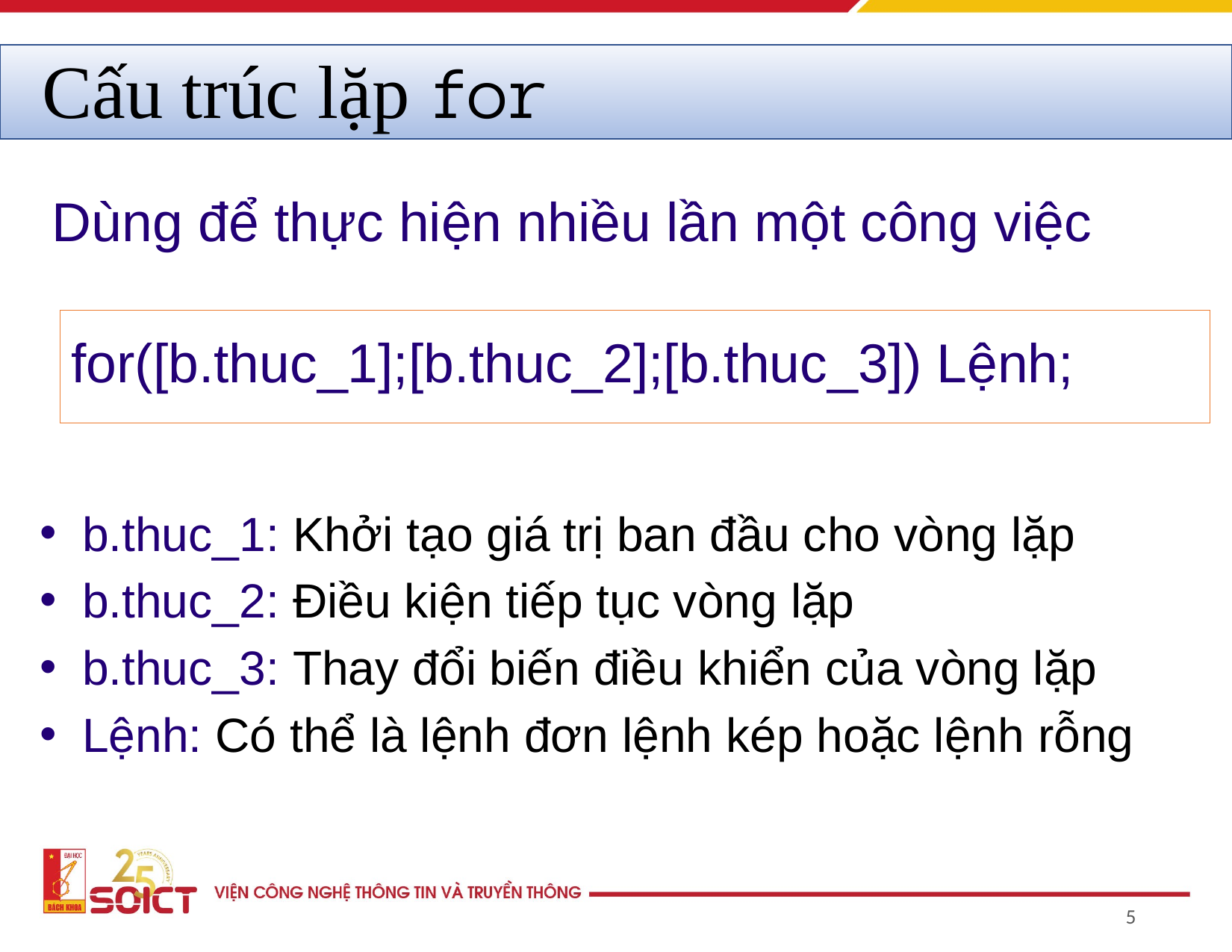

# Cấu trúc lặp for

Dùng để thực hiện nhiều lần một công việc
for([b.thuc_1];[b.thuc_2];[b.thuc_3]) Lệnh;
b.thuc_1: Khởi tạo giá trị ban đầu cho vòng lặp
b.thuc_2: Điều kiện tiếp tục vòng lặp
b.thuc_3: Thay đổi biến điều khiển của vòng lặp
Lệnh: Có thể là lệnh đơn lệnh kép hoặc lệnh rỗng
5